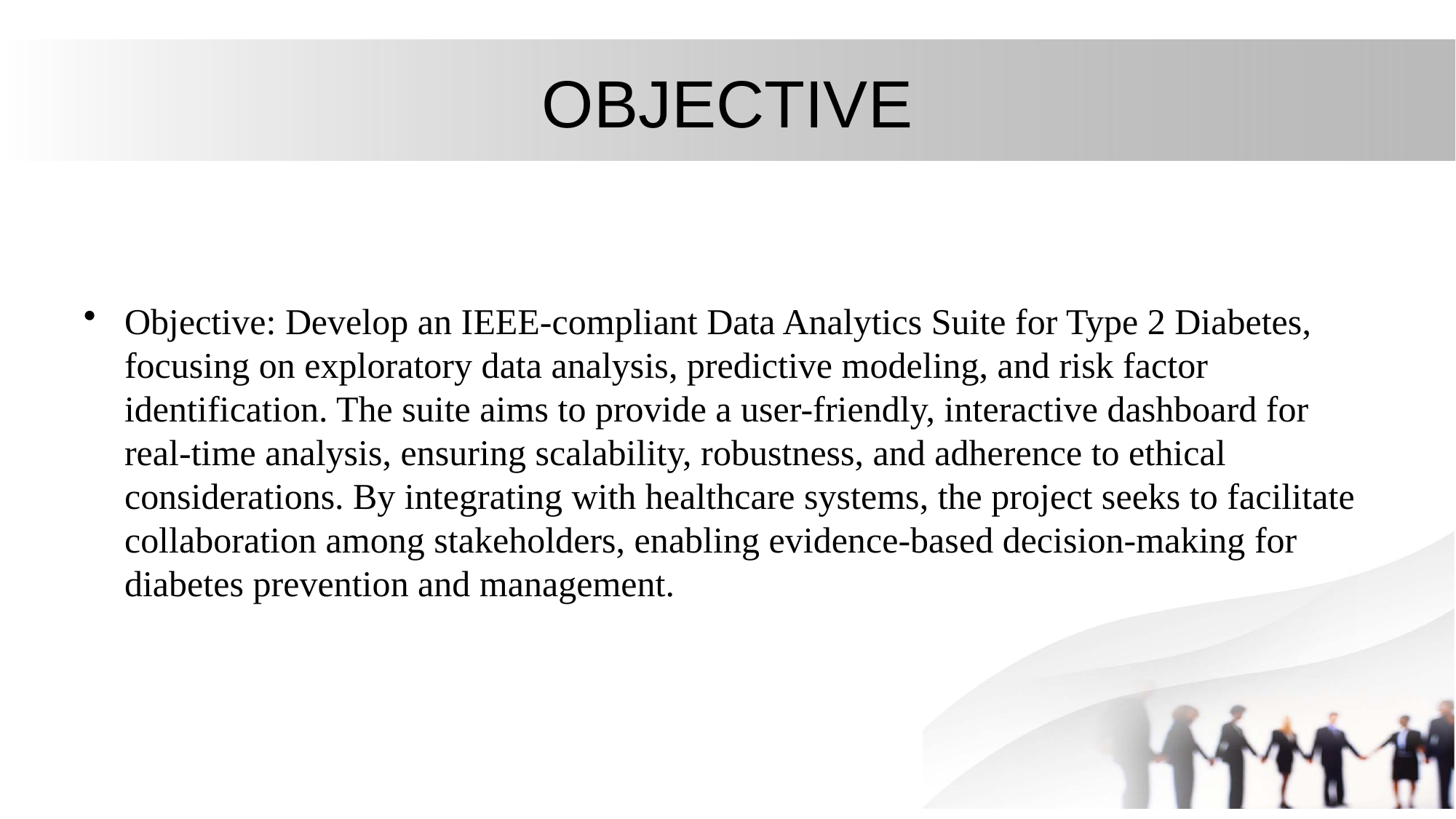

# OBJECTIVE

Objective: Develop an IEEE-compliant Data Analytics Suite for Type 2 Diabetes, focusing on exploratory data analysis, predictive modeling, and risk factor identification. The suite aims to provide a user-friendly, interactive dashboard for real-time analysis, ensuring scalability, robustness, and adherence to ethical considerations. By integrating with healthcare systems, the project seeks to facilitate collaboration among stakeholders, enabling evidence-based decision-making for diabetes prevention and management.